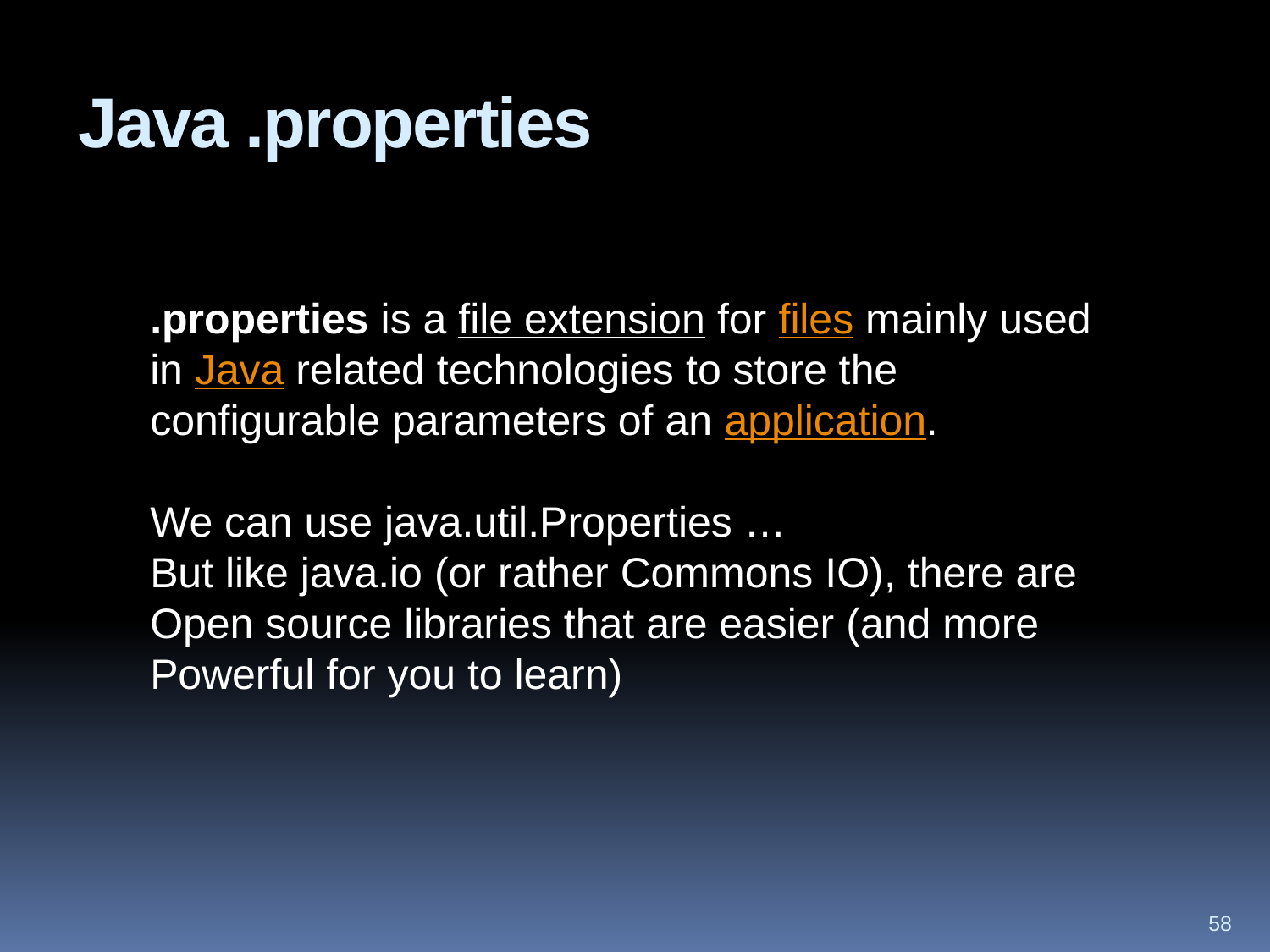

# Java .properties
.properties is a file extension for files mainly used in Java related technologies to store the configurable parameters of an application.

We can use java.util.Properties …
But like java.io (or rather Commons IO), there are
Open source libraries that are easier (and more
Powerful for you to learn)
58